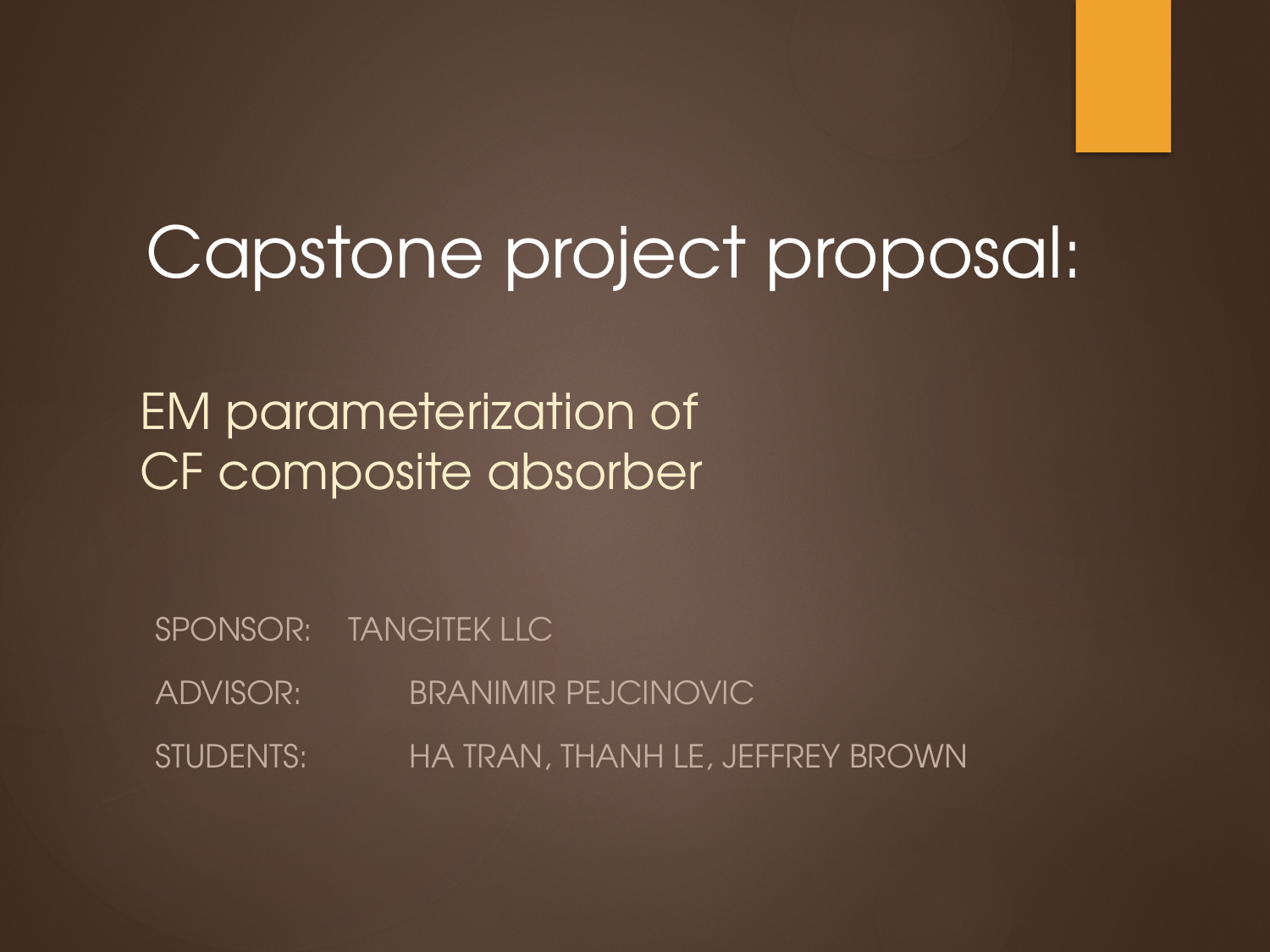

Capstone project proposal:
# EM parameterization of CF composite absorber
Sponsor:    Tangitek LLC
Advisor: 	Branimir Pejcinovic
Students: 	Ha Tran, Thanh Le, Jeffrey Brown